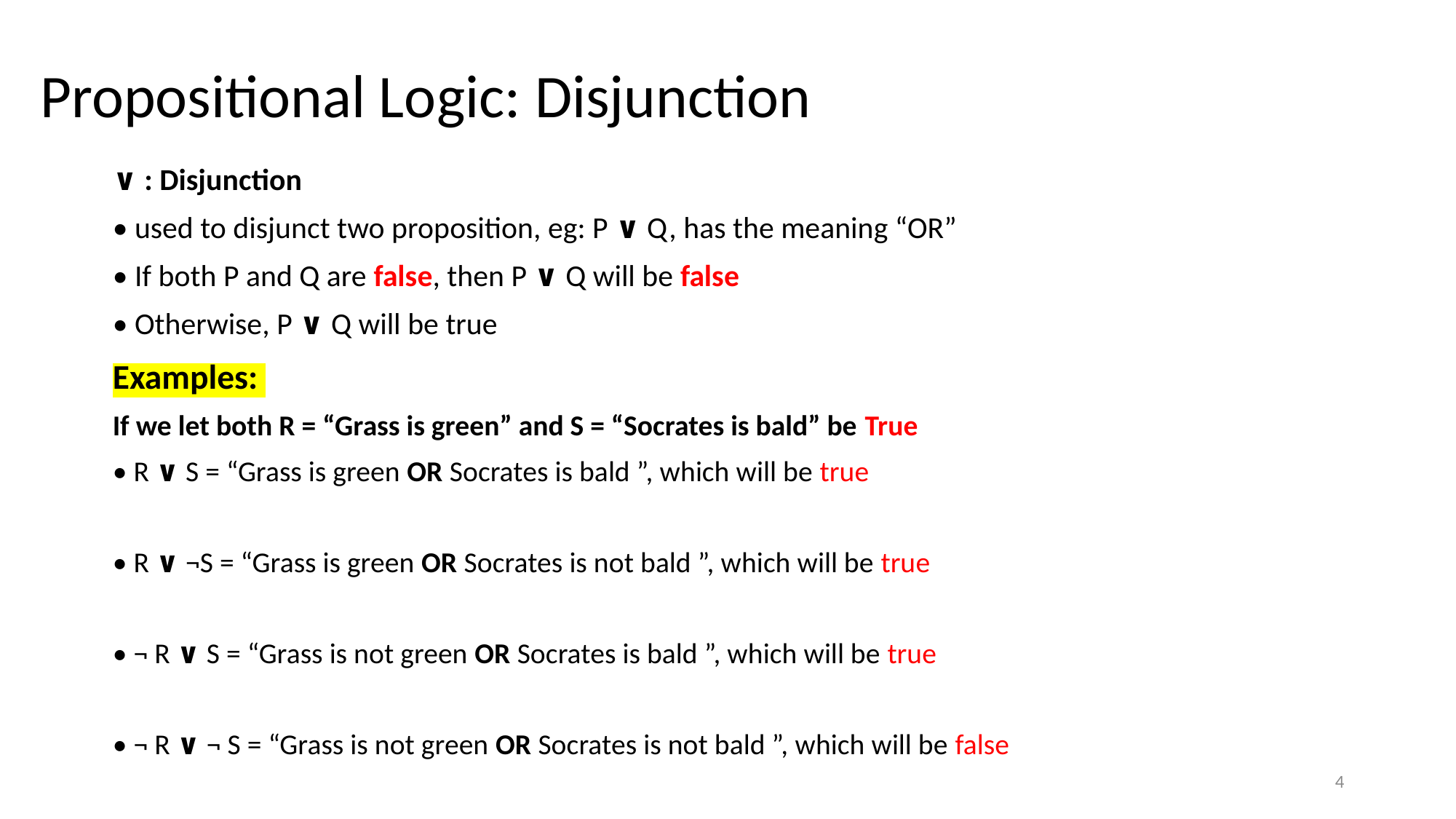

# Propositional Logic: Disjunction
∨ : Disjunction
• used to disjunct two proposition, eg: P ∨ Q, has the meaning “OR”
• If both P and Q are false, then P ∨ Q will be false
• Otherwise, P ∨ Q will be true

Examples:
If we let both R = “Grass is green” and S = “Socrates is bald” be True
• R ∨ S = “Grass is green OR Socrates is bald ”, which will be true

• R ∨ ¬S = “Grass is green OR Socrates is not bald ”, which will be true

• ¬ R ∨ S = “Grass is not green OR Socrates is bald ”, which will be true

• ¬ R ∨ ¬ S = “Grass is not green OR Socrates is not bald ”, which will be false

4